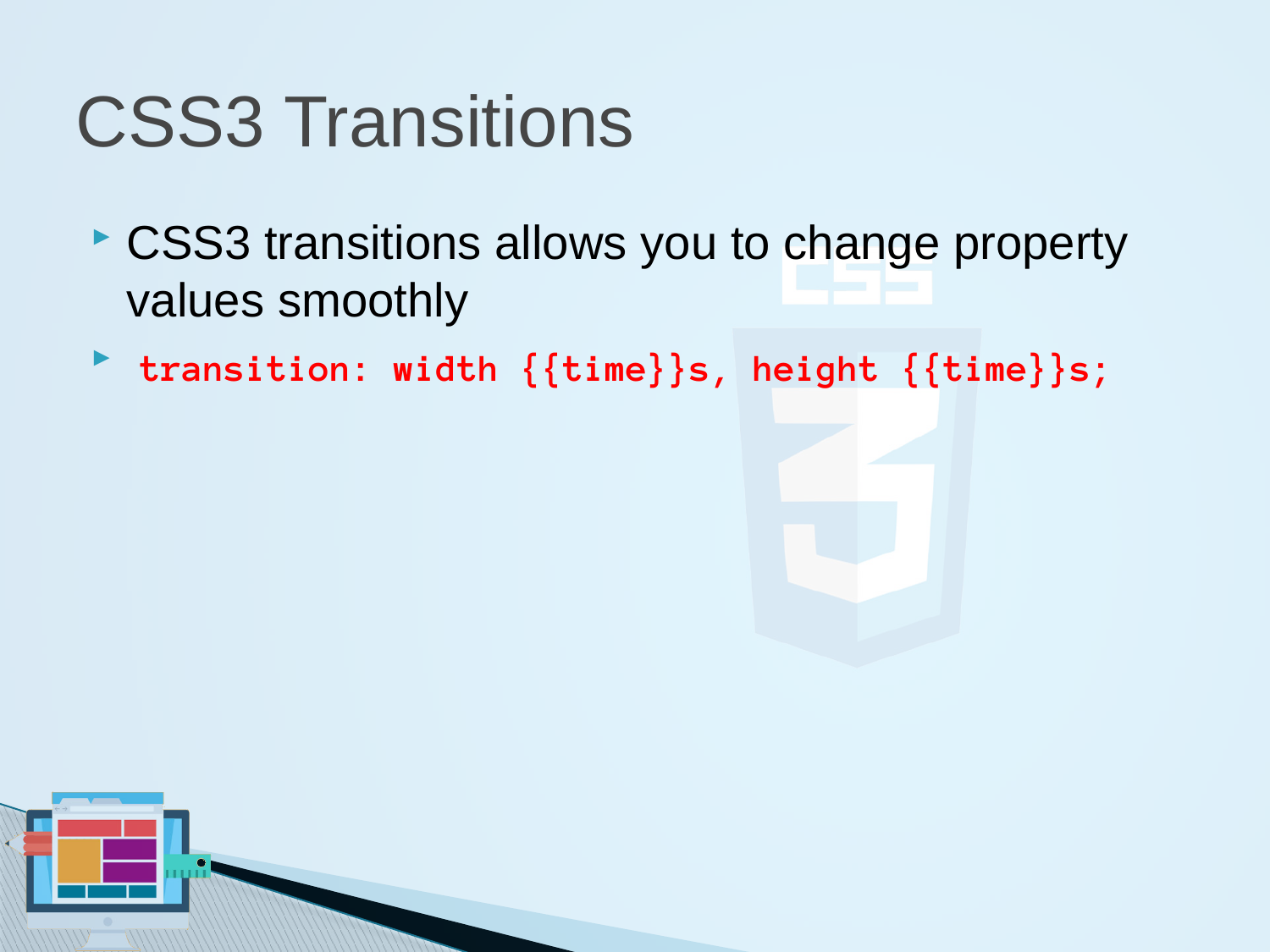

# CSS3 Transitions
CSS3 transitions allows you to change property values smoothly
 transition: width {{time}}s, height {{time}}s;